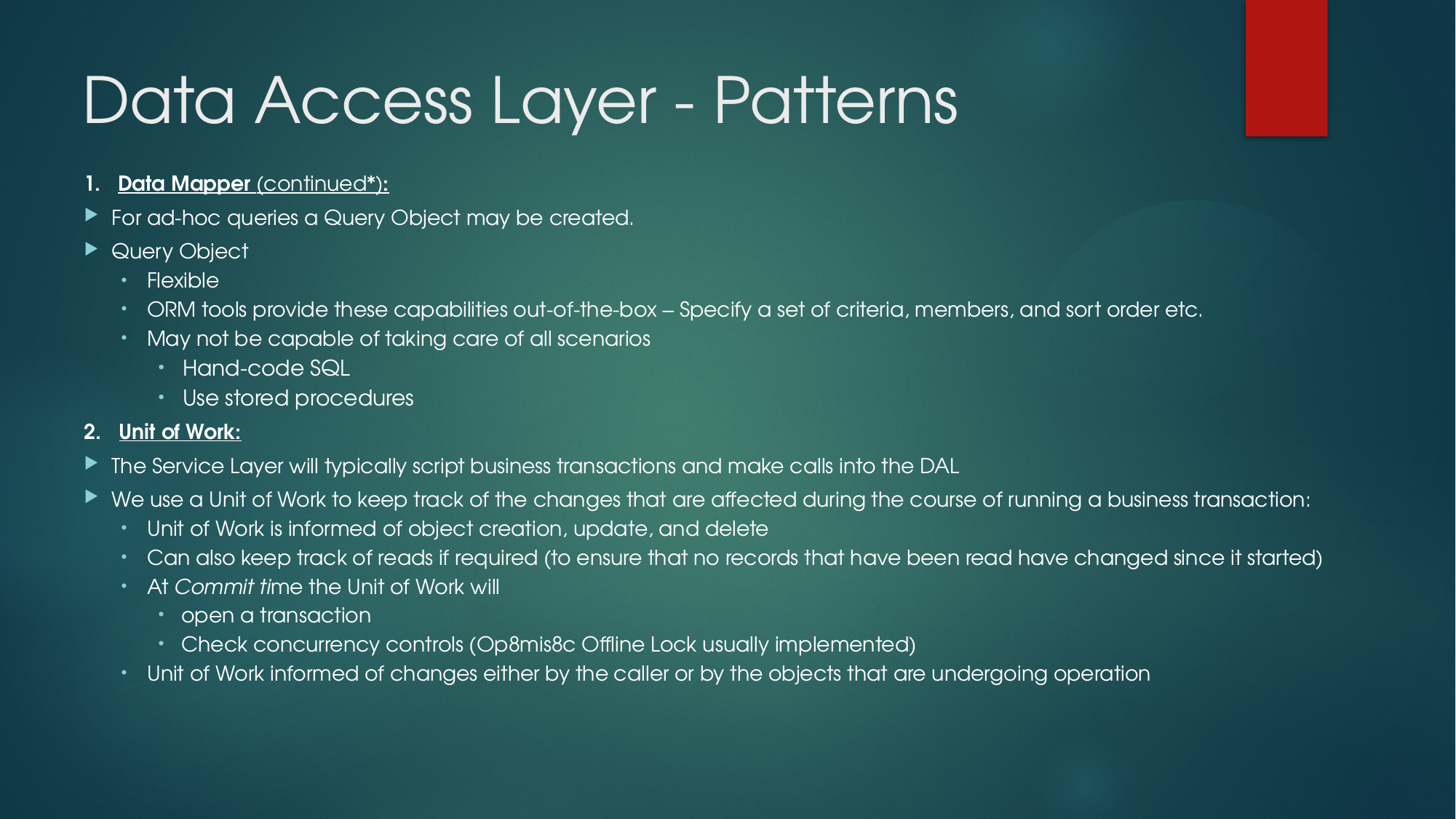

# Data Access Layer - Patterns
1.   Data Mapper (continued*):
For ad-hoc queries a Query Object may be created.
Query Object
Flexible
ORM tools provide these capabilities out-of-the-box – Specify a set of criteria, members, and sort order etc.
May not be capable of taking care of all scenarios
Hand-code SQL
Use stored procedures
2.   Unit of Work:
The Service Layer will typically script business transactions and make calls into the DAL
We use a Unit of Work to keep track of the changes that are affected during the course of running a business transaction:
Unit of Work is informed of object creation, update, and delete
Can also keep track of reads if required (to ensure that no records that have been read have changed since it started)
At Commit time the Unit of Work will
open a transaction
Check concurrency controls (Op8mis8c Offline Lock usually implemented)
Unit of Work informed of changes either by the caller or by the objects that are undergoing operation